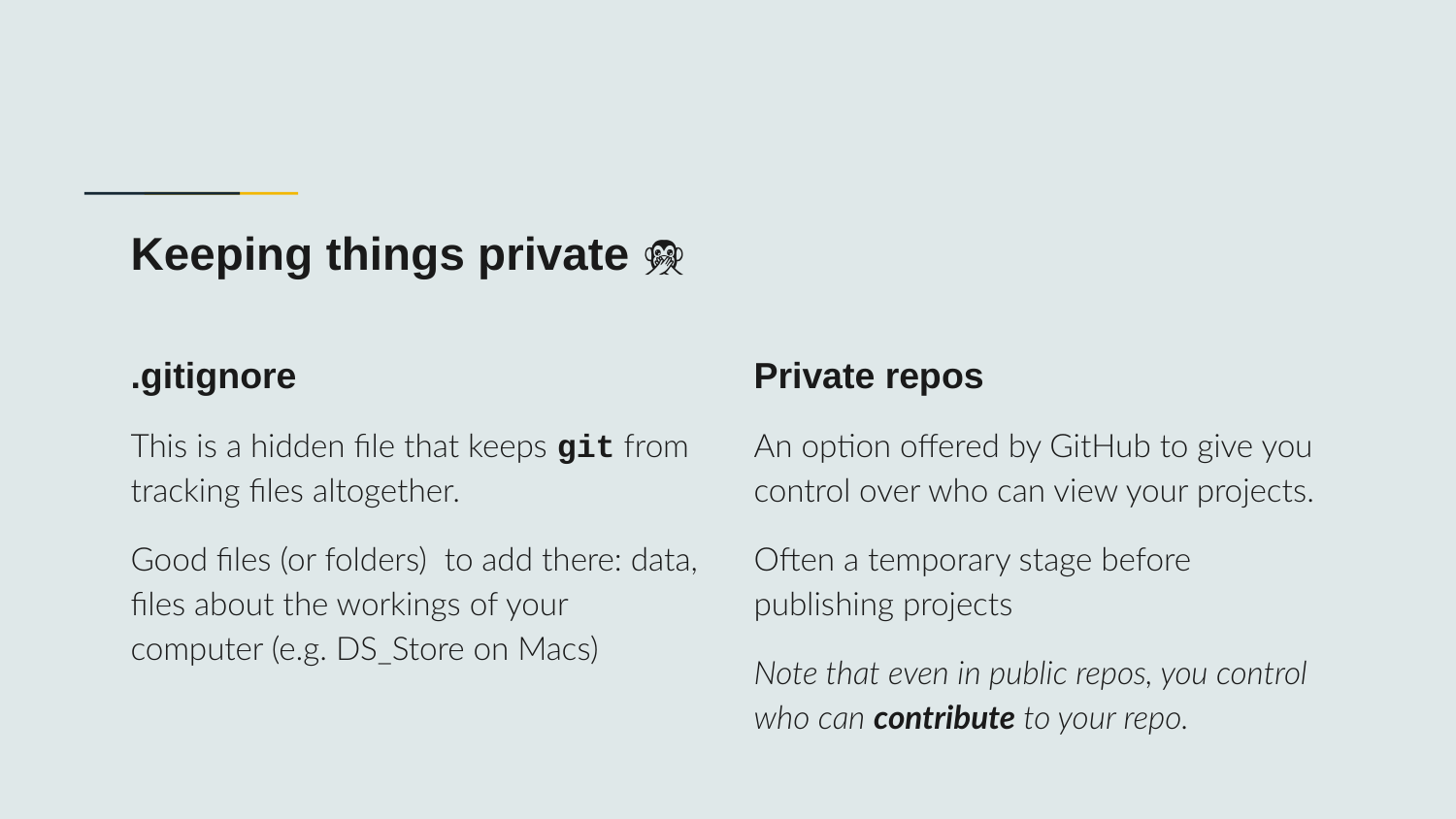

# Keeping things private 🙊
.gitignore
This is a hidden file that keeps git from tracking files altogether.
Good files (or folders)  to add there: data, files about the workings of your computer (e.g. DS_Store on Macs)
Private repos
An option offered by GitHub to give you control over who can view your projects.
Often a temporary stage before publishing projects
Note that even in public repos, you control who can contribute to your repo.